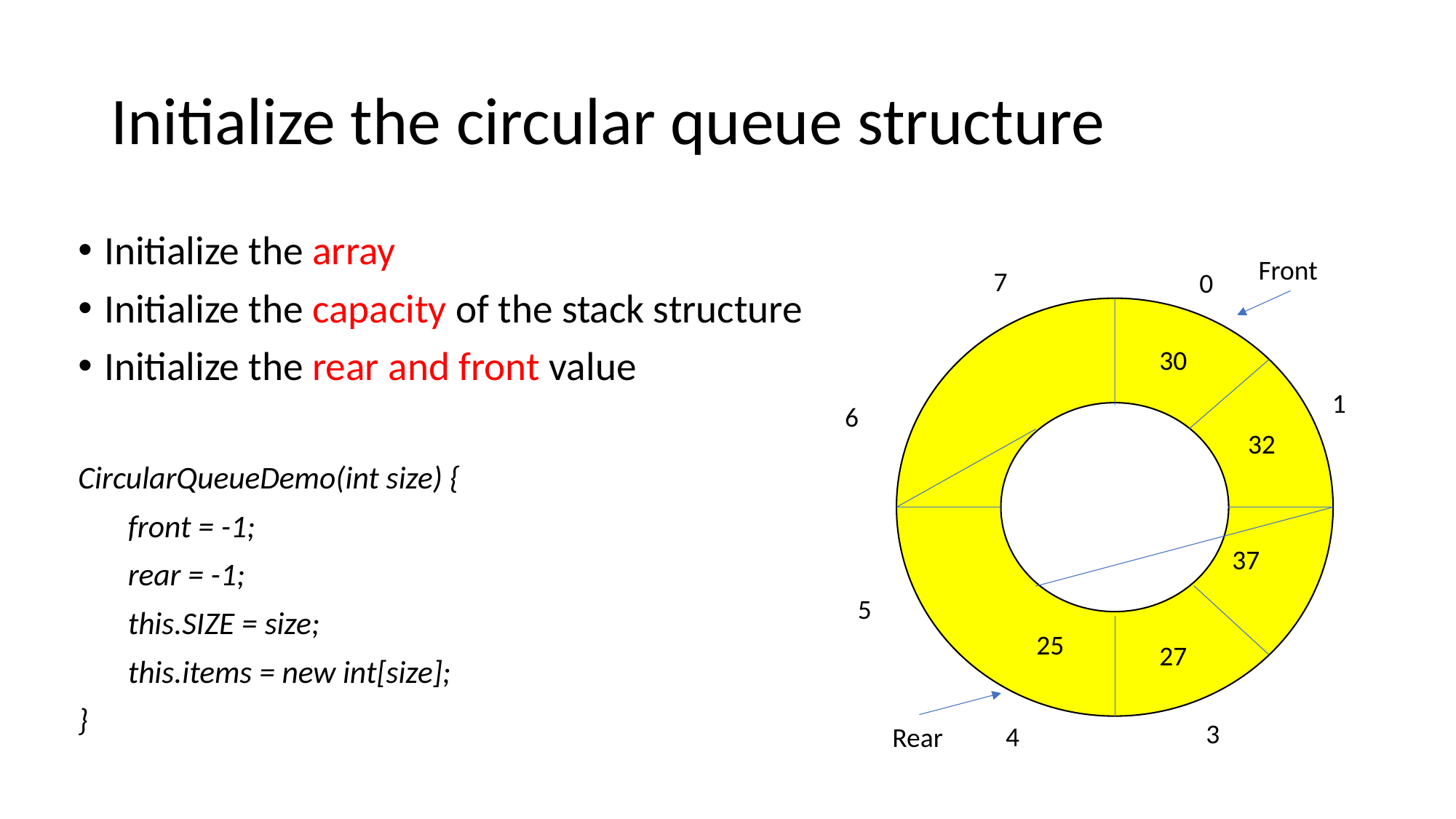

# Initialize the circular queue structure
Initialize the array
Initialize the capacity of the stack structure
Initialize the rear and front value

CircularQueueDemo(int size) {
       front = -1;
       rear = -1;
       this.SIZE = size;
       this.items = new int[size];
}
Front
7
0

30
1
6
32
37
5
25
27
3
4
Rear